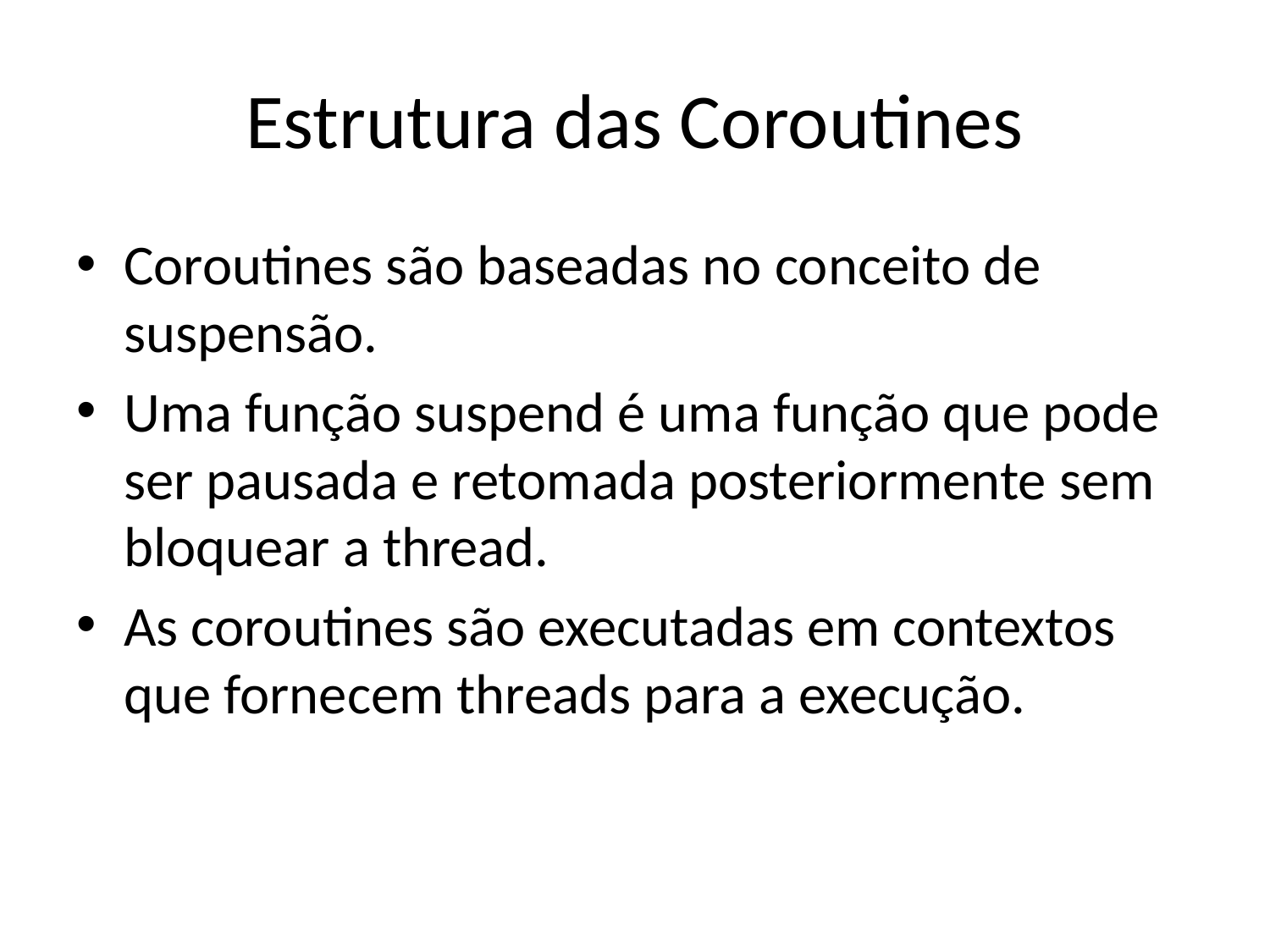

# Estrutura das Coroutines
Coroutines são baseadas no conceito de suspensão.
Uma função suspend é uma função que pode ser pausada e retomada posteriormente sem bloquear a thread.
As coroutines são executadas em contextos que fornecem threads para a execução.